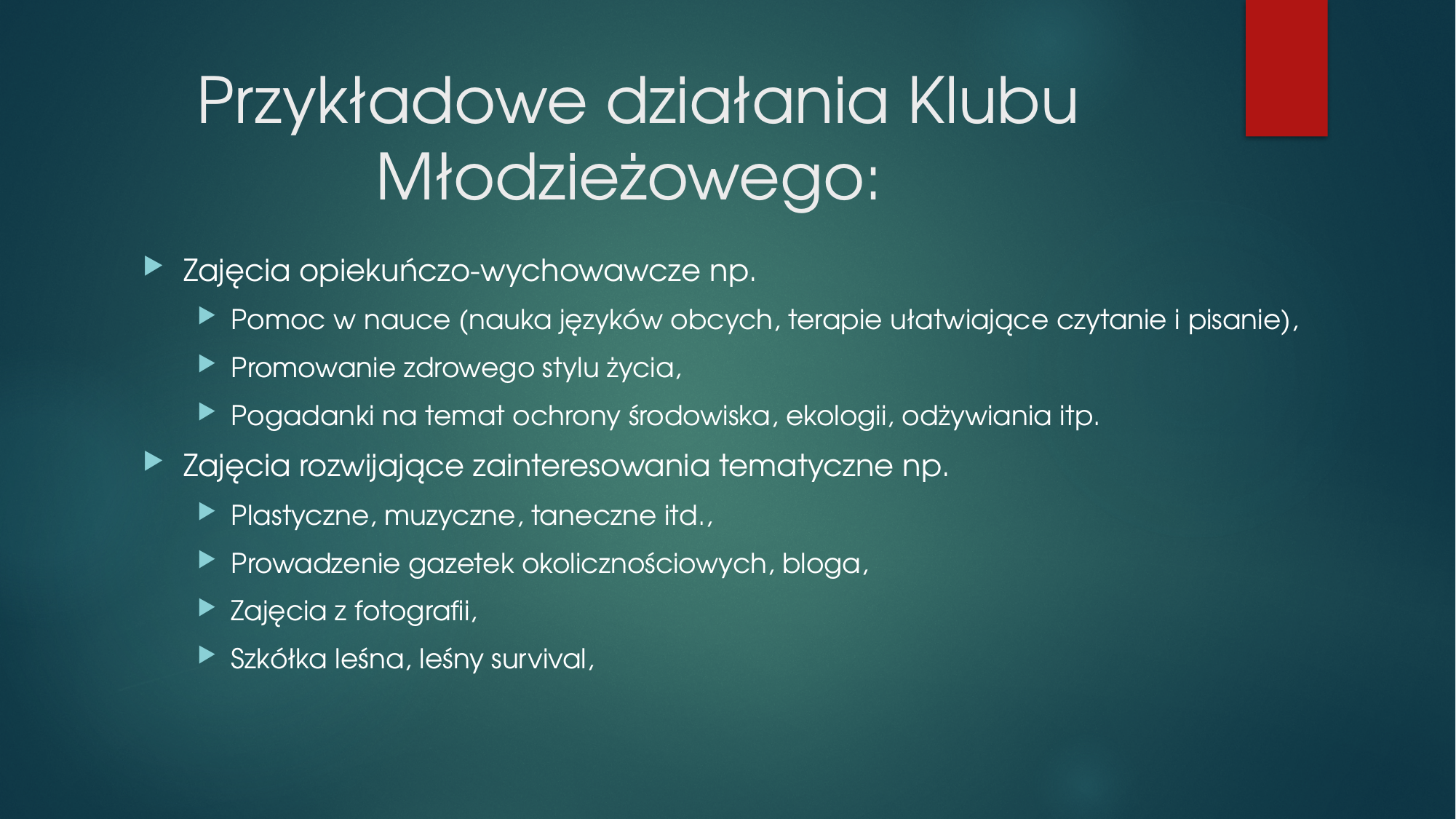

# Przykładowe działania Klubu Młodzieżowego:
Zajęcia opiekuńczo-wychowawcze np.
Pomoc w nauce (nauka języków obcych, terapie ułatwiające czytanie i pisanie),
Promowanie zdrowego stylu życia,
Pogadanki na temat ochrony środowiska, ekologii, odżywiania itp.
Zajęcia rozwijające zainteresowania tematyczne np.
Plastyczne, muzyczne, taneczne itd.,
Prowadzenie gazetek okolicznościowych, bloga,
Zajęcia z fotografii,
Szkółka leśna, leśny survival,